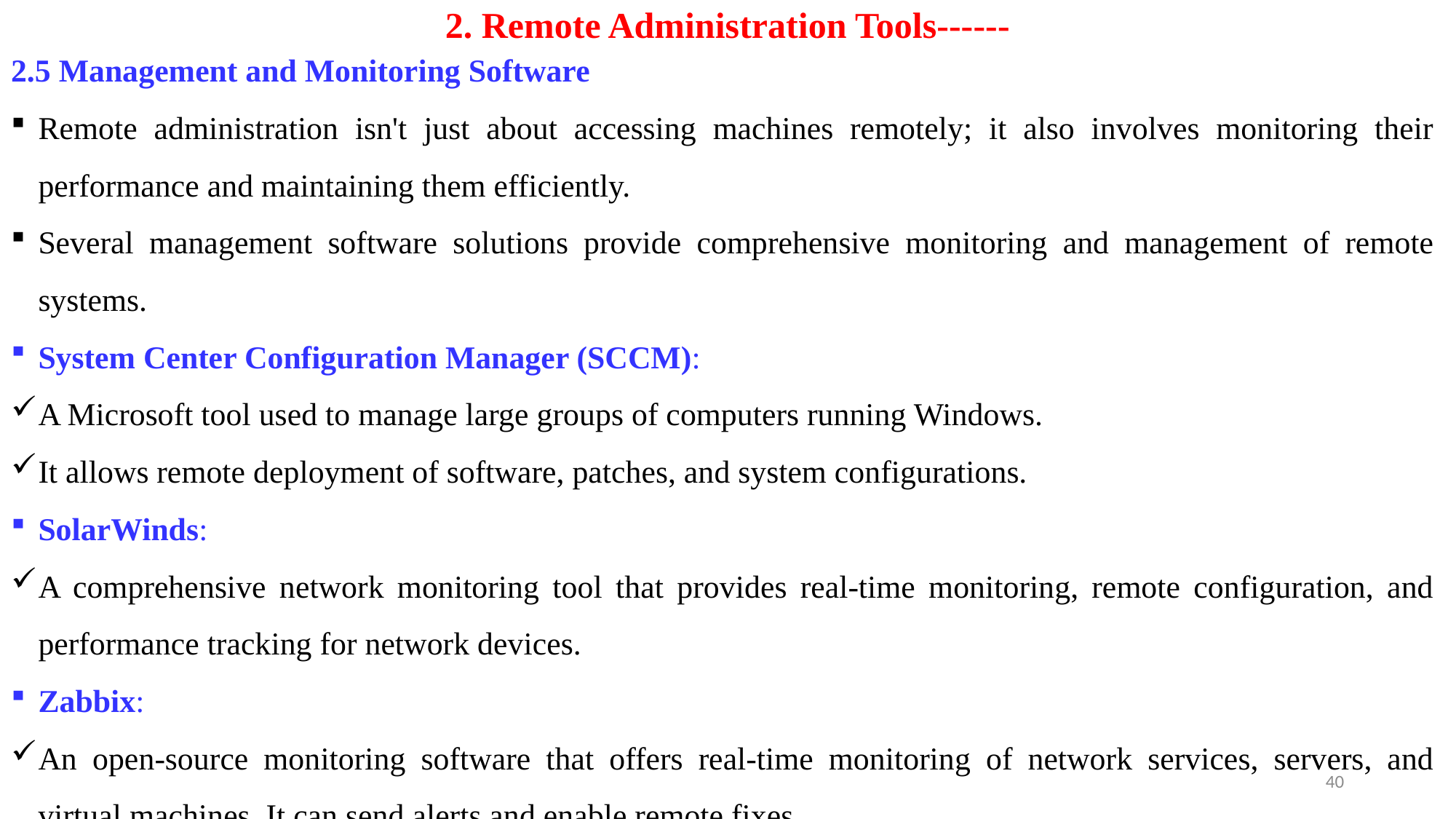

# 2. Remote Administration Tools------
2.5 Management and Monitoring Software
Remote administration isn't just about accessing machines remotely; it also involves monitoring their performance and maintaining them efficiently.
Several management software solutions provide comprehensive monitoring and management of remote systems.
System Center Configuration Manager (SCCM):
A Microsoft tool used to manage large groups of computers running Windows.
It allows remote deployment of software, patches, and system configurations.
SolarWinds:
A comprehensive network monitoring tool that provides real-time monitoring, remote configuration, and performance tracking for network devices.
Zabbix:
An open-source monitoring software that offers real-time monitoring of network services, servers, and virtual machines. It can send alerts and enable remote fixes.
40